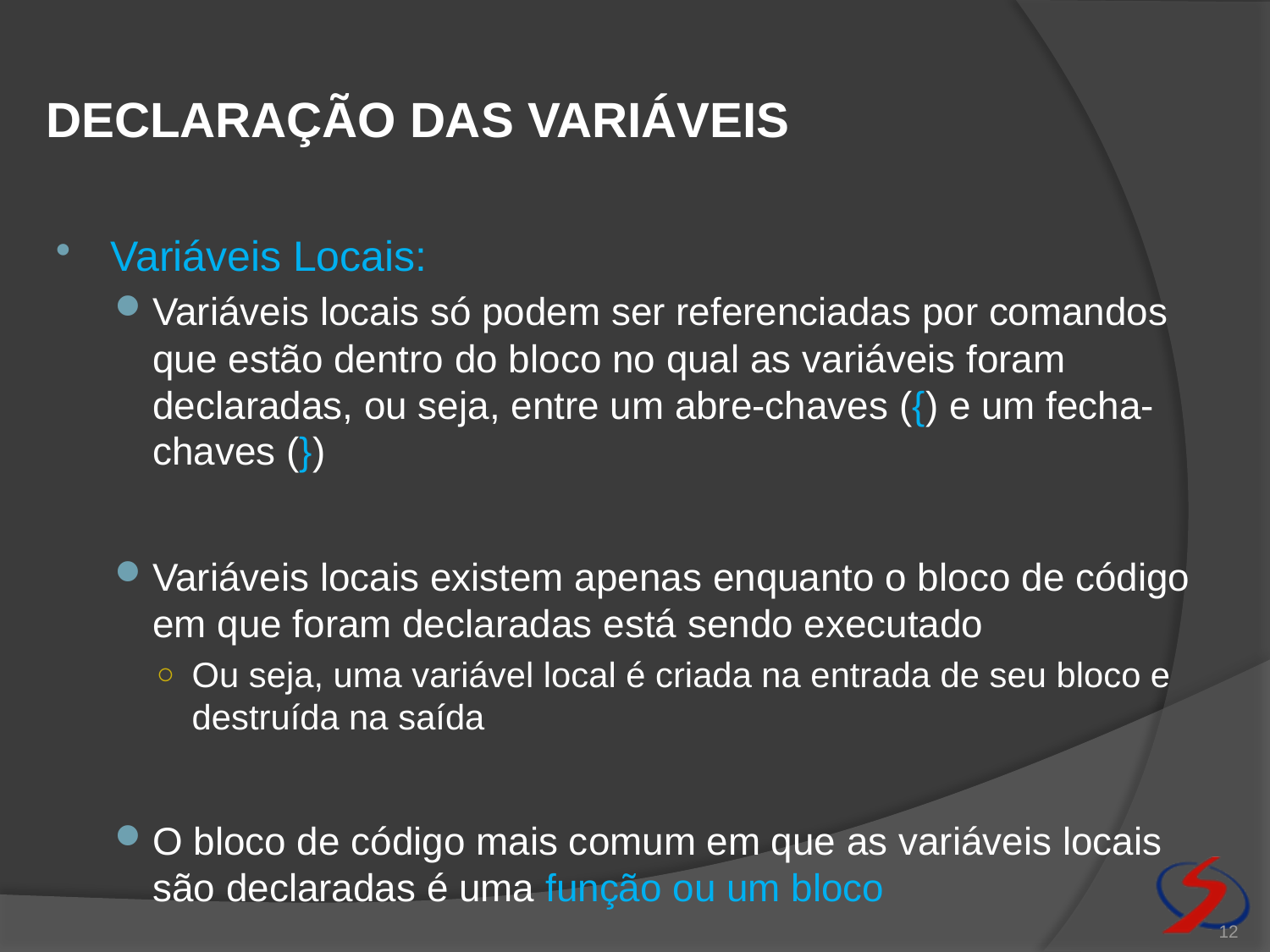

# Declaração das variáveis
Variáveis Locais:
Variáveis locais só podem ser referenciadas por comandos que estão dentro do bloco no qual as variáveis foram declaradas, ou seja, entre um abre-chaves ({) e um fecha-chaves (})

Variáveis locais existem apenas enquanto o bloco de código em que foram declaradas está sendo executado
Ou seja, uma variável local é criada na entrada de seu bloco e destruída na saída

O bloco de código mais comum em que as variáveis locais são declaradas é uma função ou um bloco
12